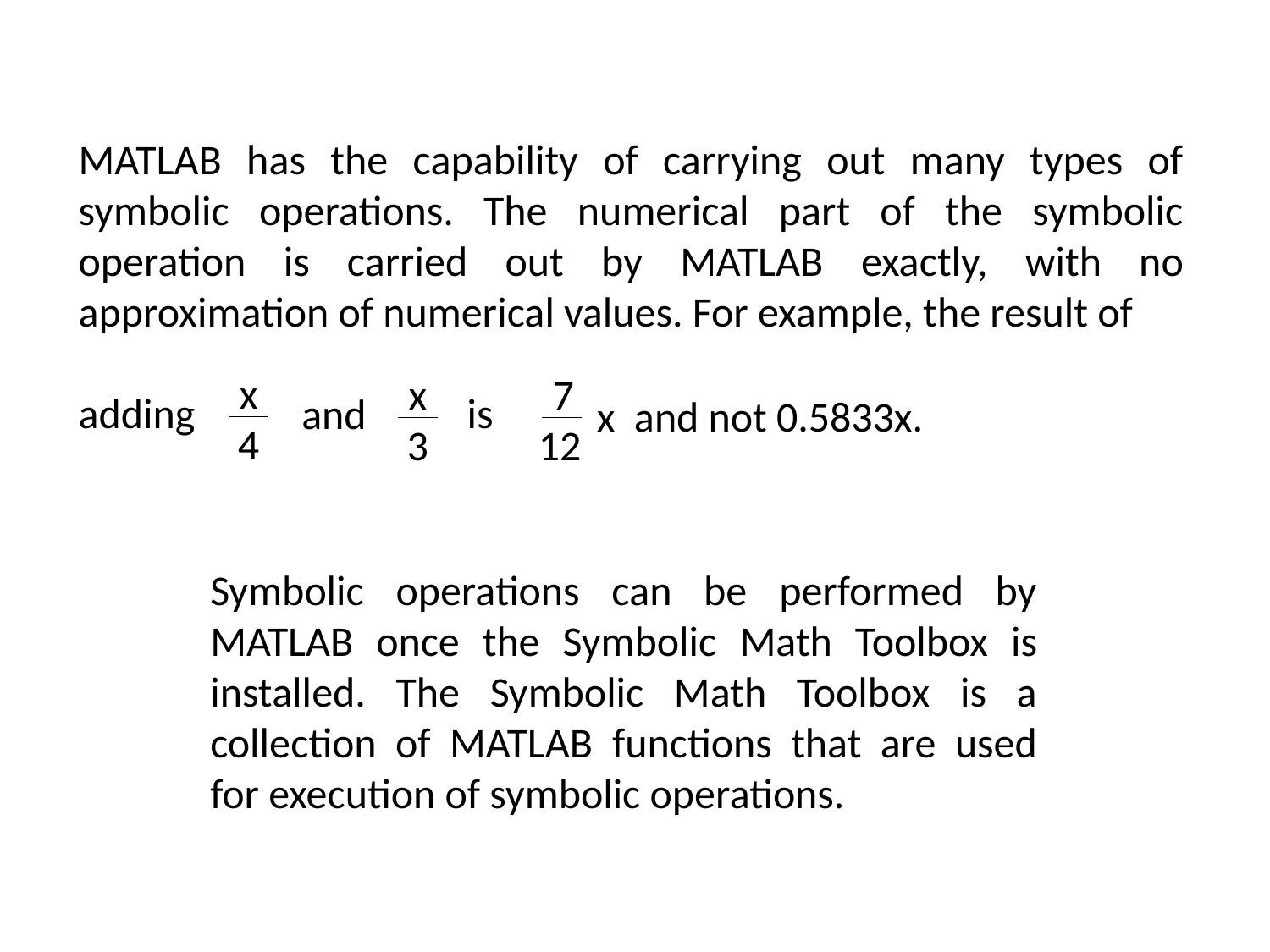

MATLAB has the capability of carrying out many types of symbolic operations. The numerical part of the symbolic operation is carried out by MATLAB exactly, with no approximation of numerical values. For example, the result of

adding
x
4
x
3
7
12
is
and
x  and not 0.5833x.
Symbolic operations can be performed by MATLAB once the Symbolic Math Toolbox is installed. The Symbolic Math Toolbox is a collection of MATLAB functions that are used for execution of symbolic operations.